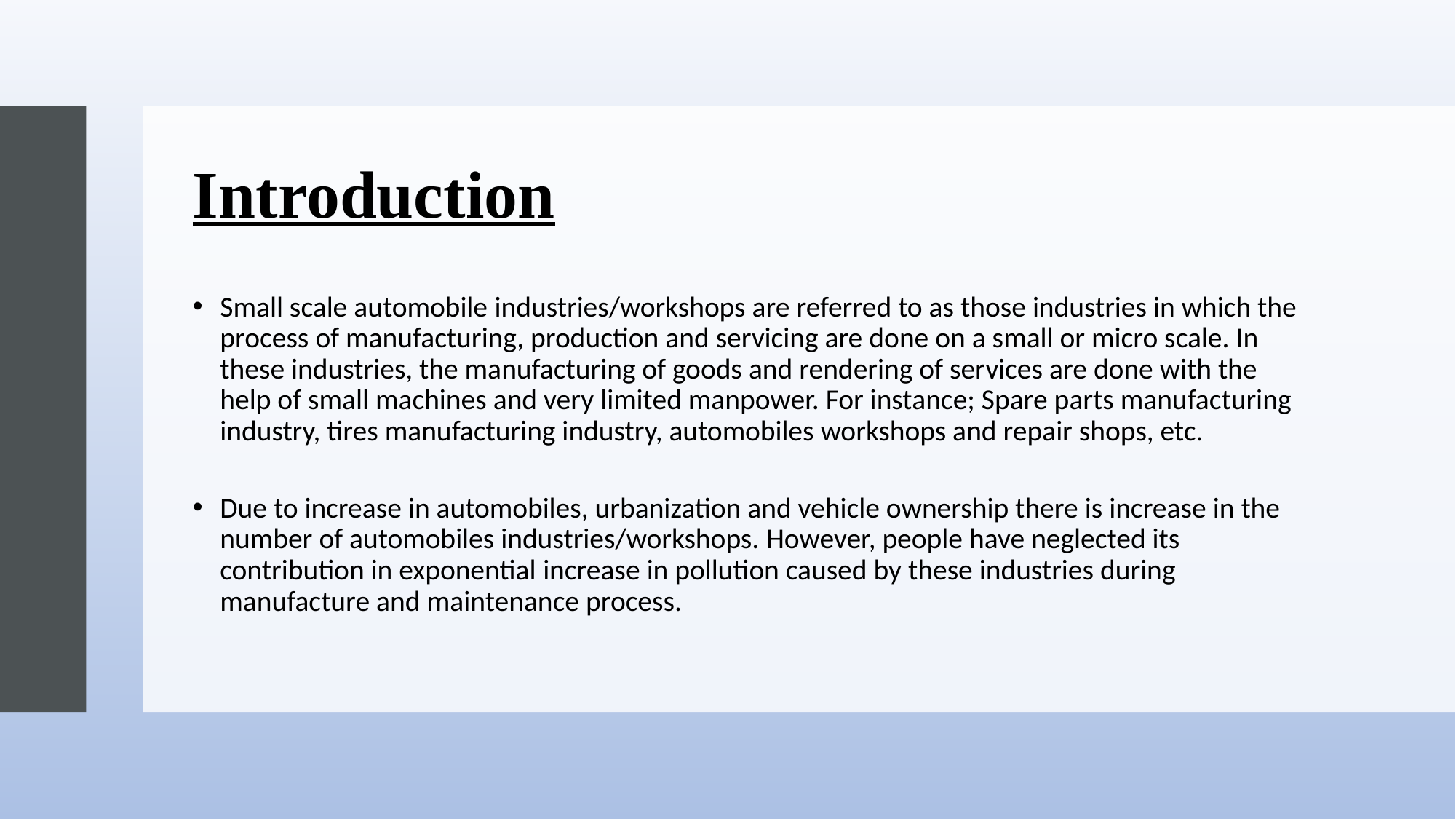

# Introduction
Small scale automobile industries/workshops are referred to as those industries in which the process of manufacturing, production and servicing are done on a small or micro scale. In these industries, the manufacturing of goods and rendering of services are done with the help of small machines and very limited manpower. For instance; Spare parts manufacturing industry, tires manufacturing industry, automobiles workshops and repair shops, etc.

Due to increase in automobiles, urbanization and vehicle ownership there is increase in the number of automobiles industries/workshops. However, people have neglected its contribution in exponential increase in pollution caused by these industries during manufacture and maintenance process.